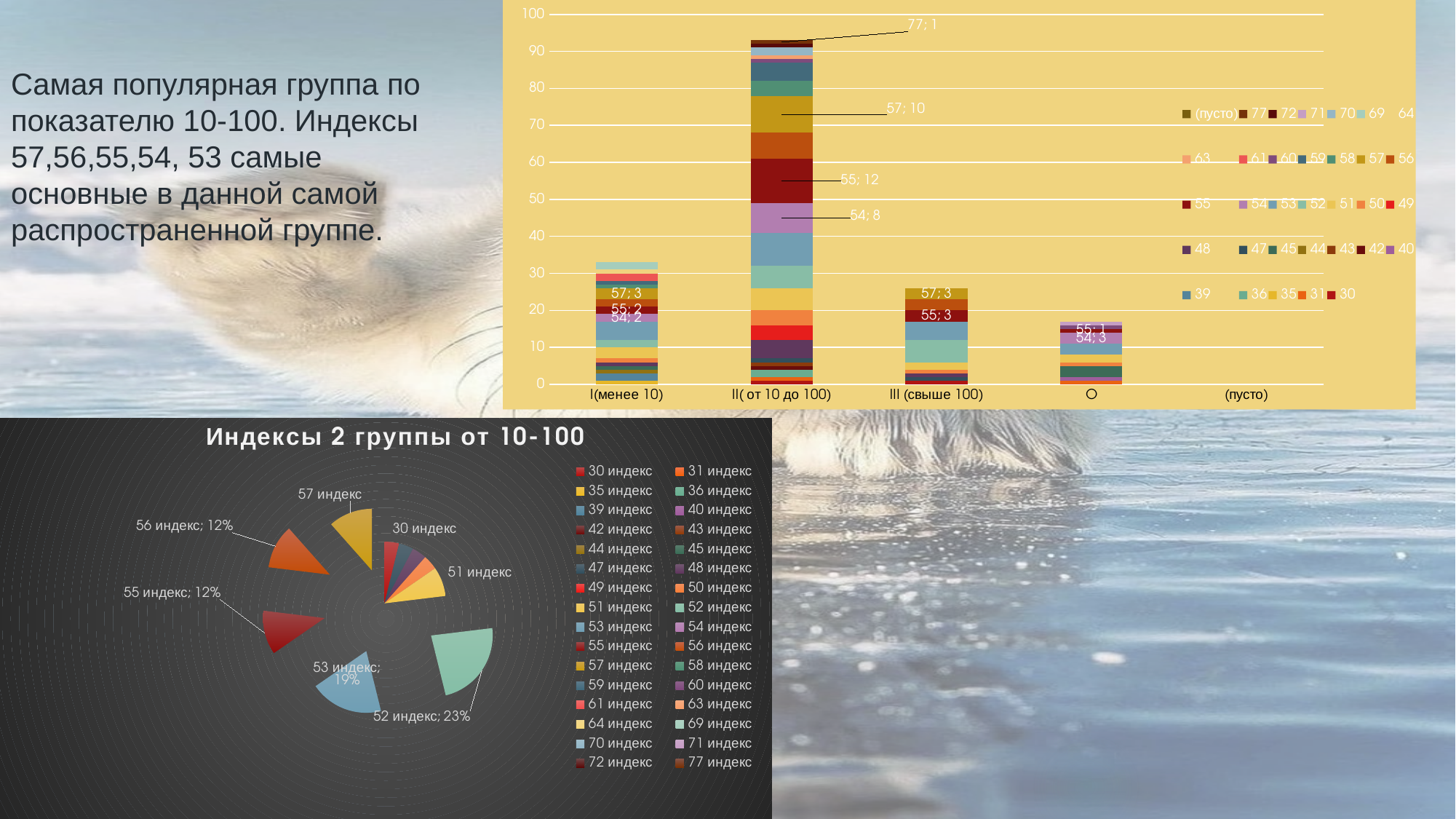

### Chart

| Category | 30 | 31 | 35 | 36 | 39 | 40 | 42 | 43 | 44 | 45 | 47 | 48 | 49 | 50 | 51 | 52 | 53 | 54 | 55 | 56 | 57 | 58 | 59 | 60 | 61 | 63 | 64 | 69 | 70 | 71 | 72 | 77 | (пусто) |
|---|---|---|---|---|---|---|---|---|---|---|---|---|---|---|---|---|---|---|---|---|---|---|---|---|---|---|---|---|---|---|---|---|---|
| I(менее 10) | None | None | 1.0 | None | 2.0 | None | None | None | 1.0 | 1.0 | None | 1.0 | None | 1.0 | 3.0 | 2.0 | 5.0 | 2.0 | 2.0 | 2.0 | 3.0 | 1.0 | 1.0 | None | 2.0 | None | 1.0 | 2.0 | None | None | None | None | None |
| II( от 10 до 100) | 1.0 | 1.0 | None | 2.0 | None | None | 1.0 | 1.0 | None | None | 1.0 | 5.0 | 4.0 | 4.0 | 6.0 | 6.0 | 9.0 | 8.0 | 12.0 | 7.0 | 10.0 | 4.0 | 5.0 | 1.0 | None | 1.0 | None | None | 2.0 | None | 1.0 | 1.0 | None |
| III (свыше 100) | 1.0 | None | None | None | None | None | None | None | None | None | 1.0 | 1.0 | None | 1.0 | 2.0 | 6.0 | 5.0 | None | 3.0 | 3.0 | 3.0 | None | None | None | None | None | None | None | None | None | None | None | None |
| O | None | 1.0 | None | None | None | 1.0 | None | None | None | 3.0 | None | None | None | 1.0 | 2.0 | None | 3.0 | 3.0 | 1.0 | None | None | None | None | 1.0 | None | None | None | None | None | 1.0 | None | None | None |
| (пусто) | None | None | None | None | None | None | None | None | None | None | None | None | None | None | None | None | None | None | None | None | None | None | None | None | None | None | None | None | None | None | None | None | None |
Самая популярная группа по показателю 10-100. Индексы 57,56,55,54, 53 самые основные в данной самой распространенной группе.

### Chart: Индексы 2 группы от 10-100

| Category |  |
|---|---|
| 30 индекс | 0.038461538461538464 |
| 31 индекс | 0.0 |
| 35 индекс | 0.0 |
| 36 индекс | 0.0 |
| 39 индекс | 0.0 |
| 40 индекс | 0.0 |
| 42 индекс | 0.0 |
| 43 индекс | 0.0 |
| 44 индекс | 0.0 |
| 45 индекс | 0.0 |
| 47 индекс | 0.038461538461538464 |
| 48 индекс | 0.038461538461538464 |
| 49 индекс | 0.0 |
| 50 индекс | 0.038461538461538464 |
| 51 индекс | 0.07692307692307693 |
| 52 индекс | 0.23076923076923078 |
| 53 индекс | 0.19230769230769232 |
| 54 индекс | 0.0 |
| 55 индекс | 0.11538461538461539 |
| 56 индекс | 0.11538461538461539 |
| 57 индекс | 0.11538461538461539 |
| 58 индекс | 0.0 |
| 59 индекс | 0.0 |
| 60 индекс | 0.0 |
| 61 индекс | 0.0 |
| 63 индекс | 0.0 |
| 64 индекс | 0.0 |
| 69 индекс | 0.0 |
| 70 индекс | 0.0 |
| 71 индекс | 0.0 |
| 72 индекс | 0.0 |
| 77 индекс | 0.0 |